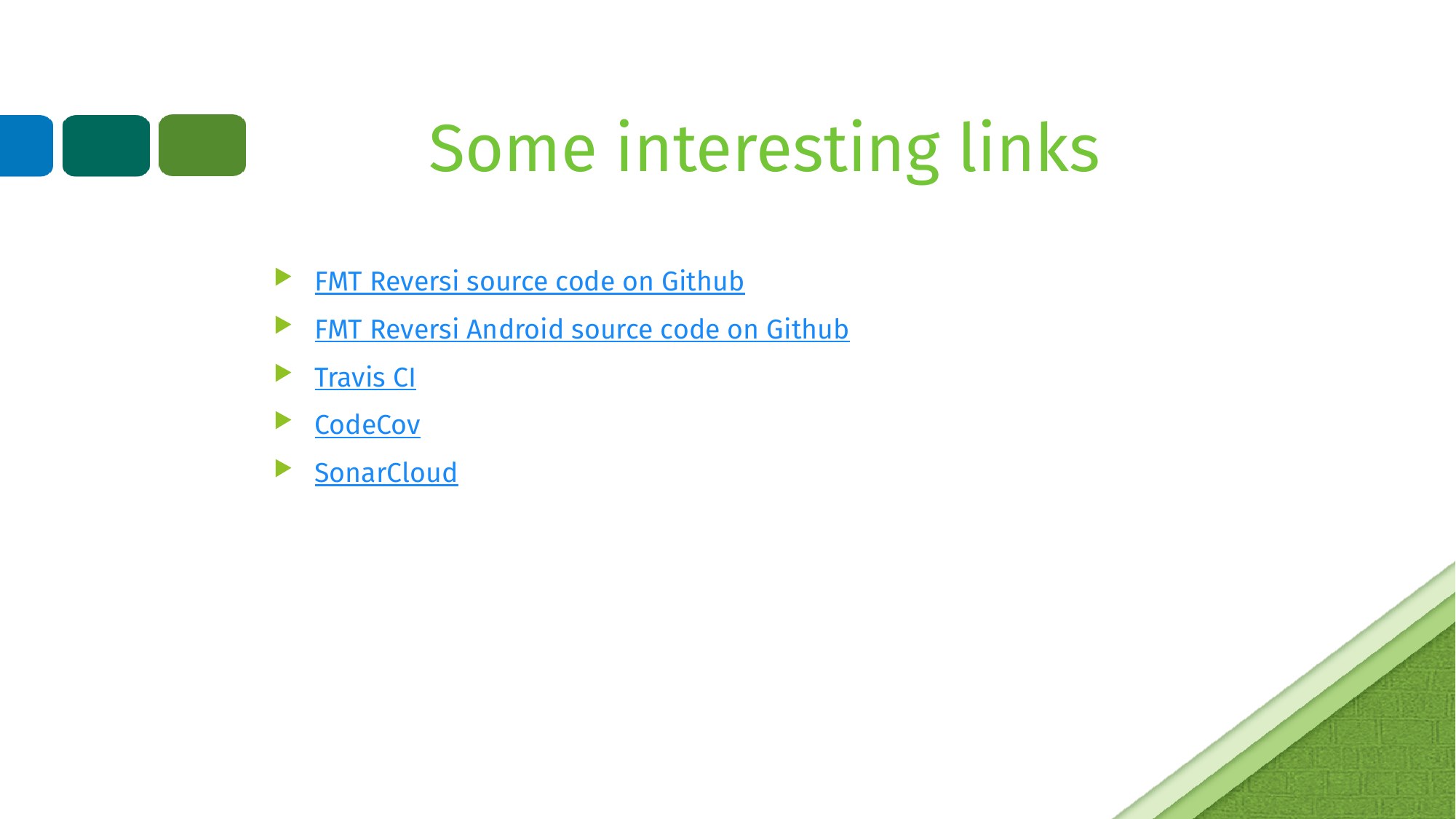

# Some interesting links
FMT Reversi source code on Github
FMT Reversi Android source code on Github
Travis CI
CodeCov
SonarCloud